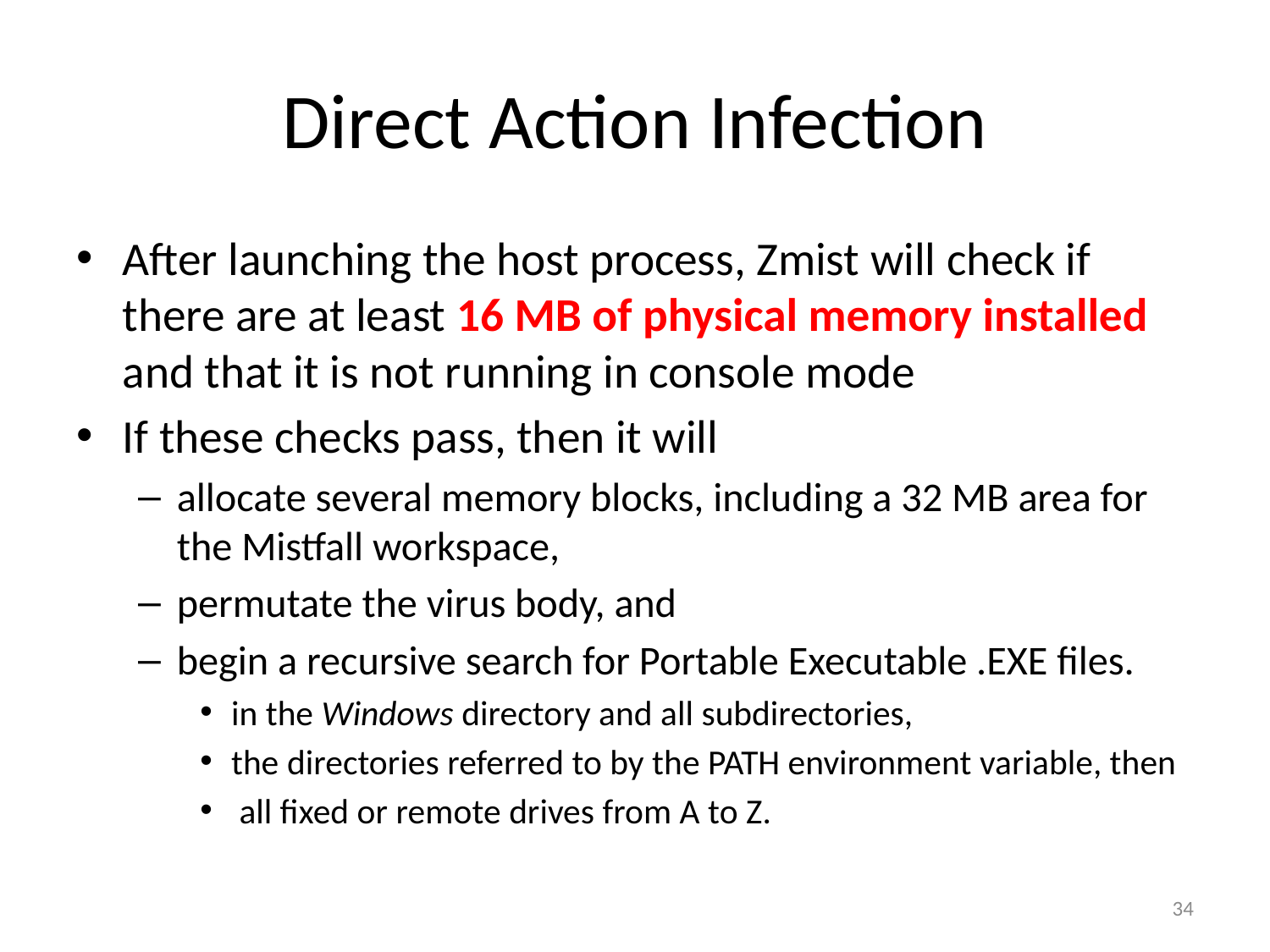

# Direct Action Infection
After launching the host process, Zmist will check if there are at least 16 MB of physical memory installed and that it is not running in console mode
If these checks pass, then it will
allocate several memory blocks, including a 32 MB area for the Mistfall workspace,
permutate the virus body, and
begin a recursive search for Portable Executable .EXE files.
in the Windows directory and all subdirectories,
the directories referred to by the PATH environment variable, then
 all fixed or remote drives from A to Z.
34